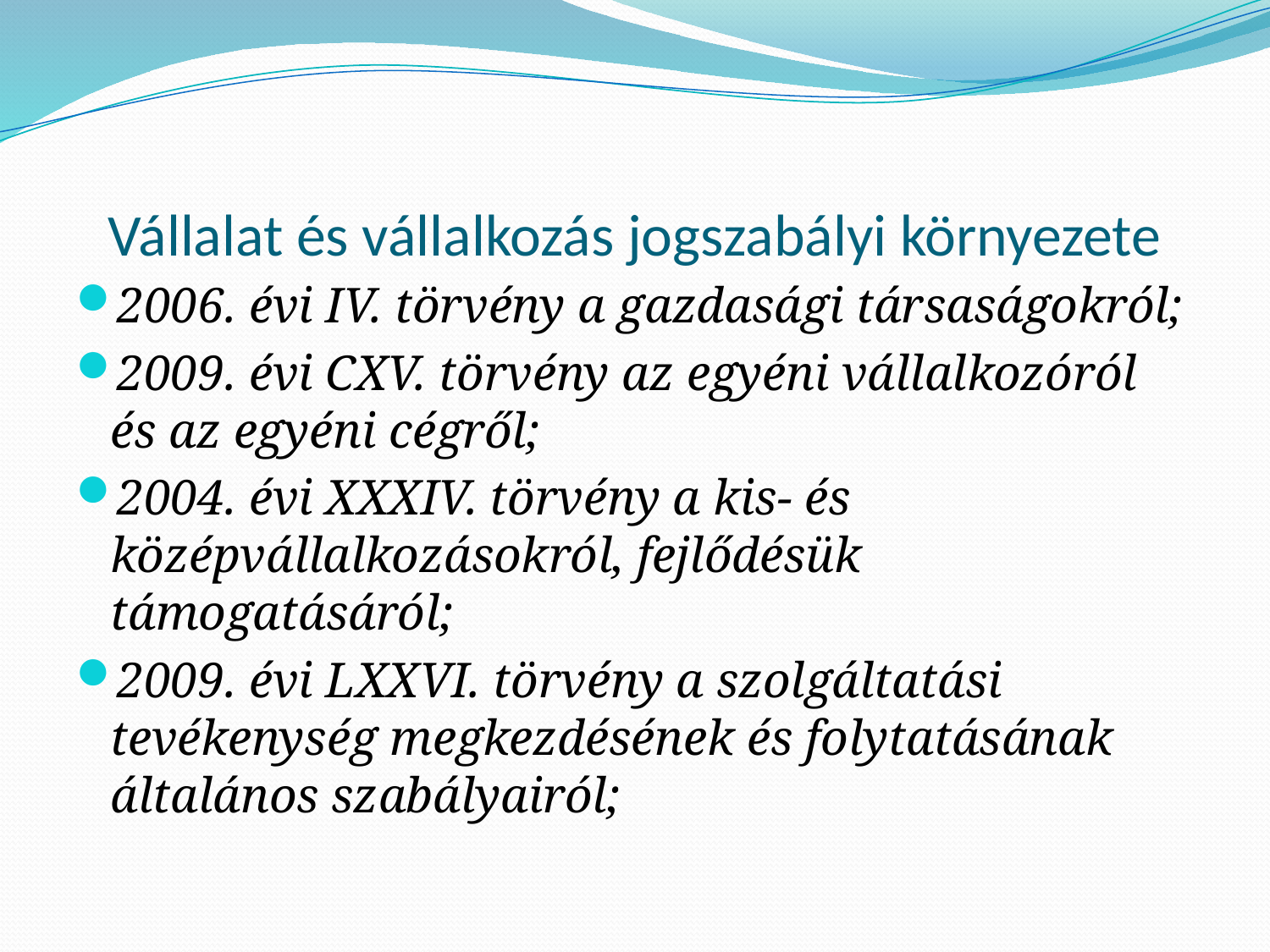

# Vállalat és vállalkozás jogszabályi környezete
2006. évi IV. törvény a gazdasági társaságokról;
2009. évi CXV. törvény az egyéni vállalkozóról és az egyéni cégről;
2004. évi XXXIV. törvény a kis- és középvállalkozásokról, fejlődésük támogatásáról;
2009. évi LXXVI. törvény a szolgáltatási tevékenység megkezdésének és folytatásának általános szabályairól;